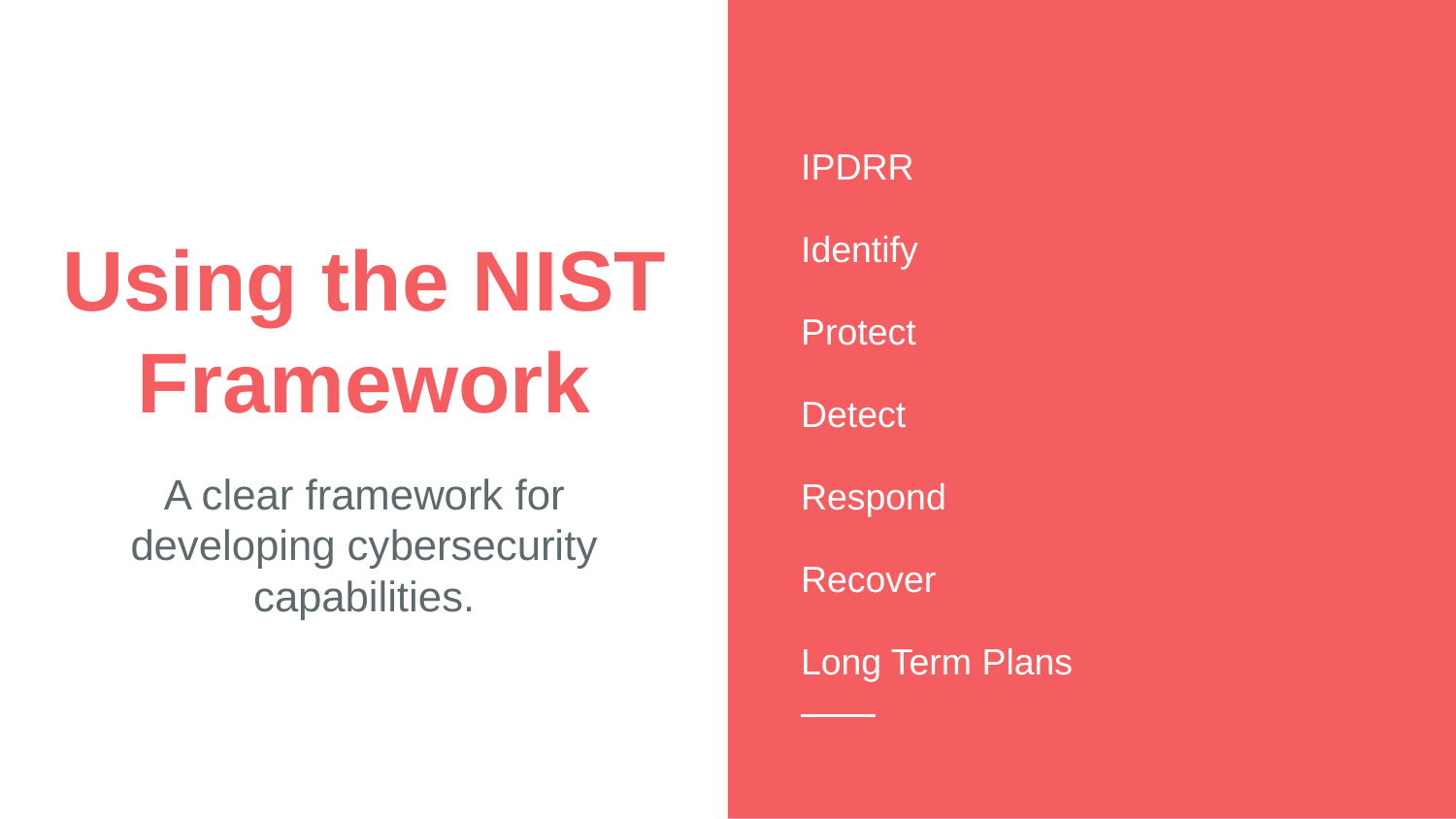

IPDRR
Identify
Protect
Detect
Respond
Recover
Long Term Plans
# Using the NIST Framework
A clear framework for developing cybersecurity capabilities.